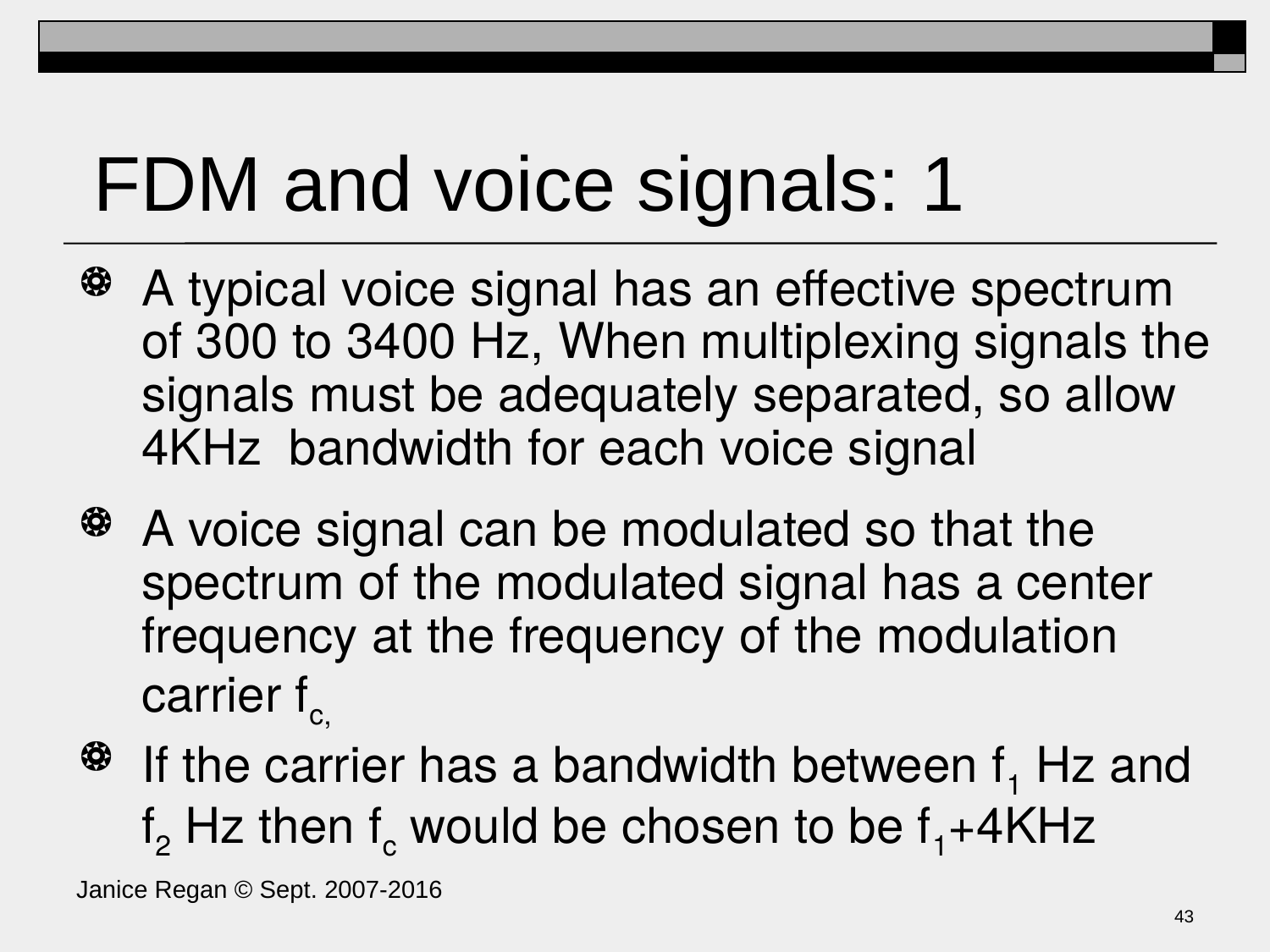

# FDM and voice signals: 1
A typical voice signal has an effective spectrum of 300 to 3400 Hz, When multiplexing signals the signals must be adequately separated, so allow 4KHz  bandwidth for each voice signal

A voice signal can be modulated so that the spectrum of the modulated signal has a center frequency at the frequency of the modulation carrier fc,
If the carrier has a bandwidth between f1 Hz and f2 Hz then fc would be chosen to be f1+4KHz

Janice Regan © Sept. 2007-2016
43